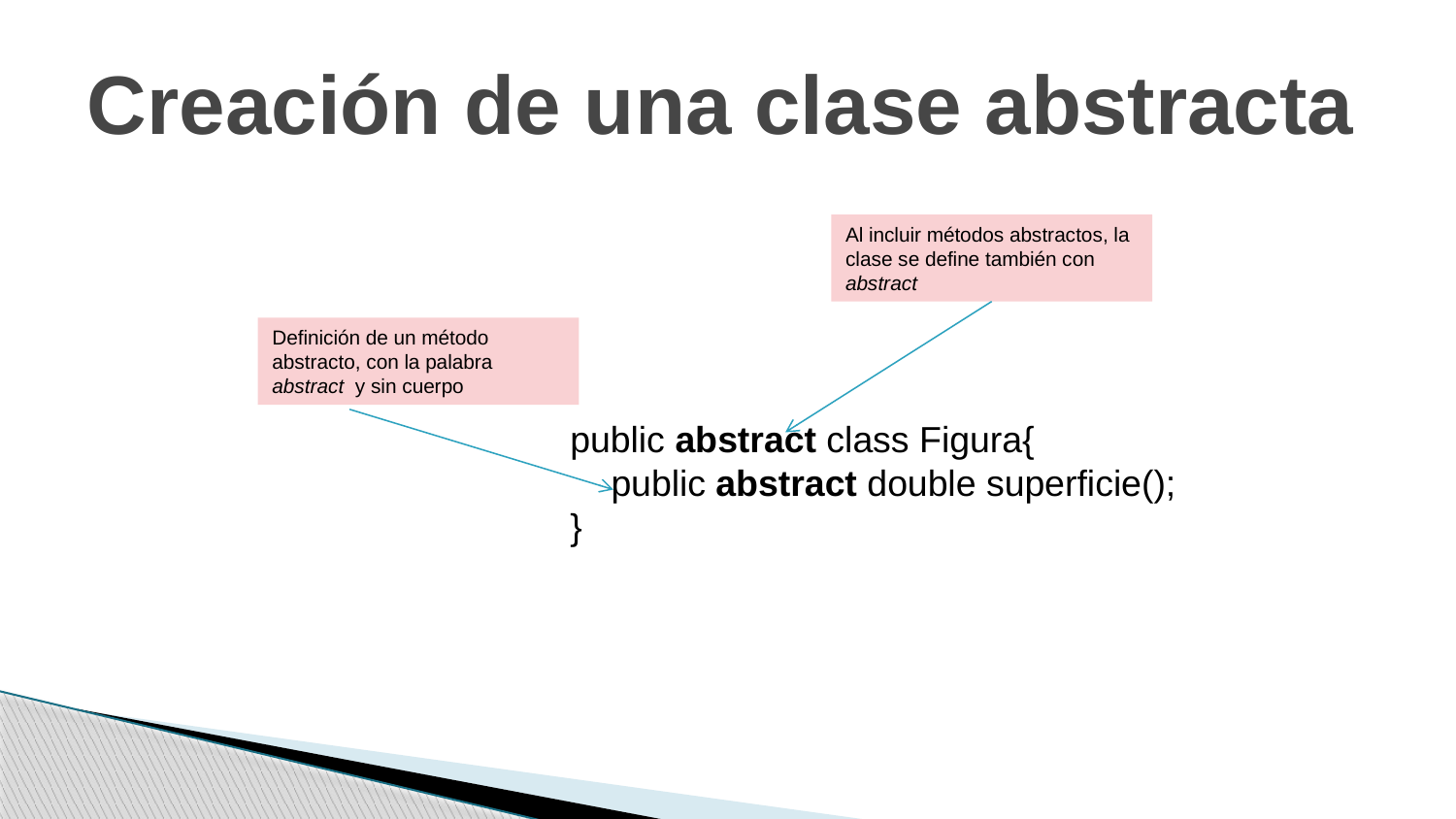

# Creación de una clase abstracta
Al incluir métodos abstractos, la clase se define también con abstract
Definición de un método abstracto, con la palabra abstract  y sin cuerpo
public abstract class Figura{
    public abstract double superficie();
}